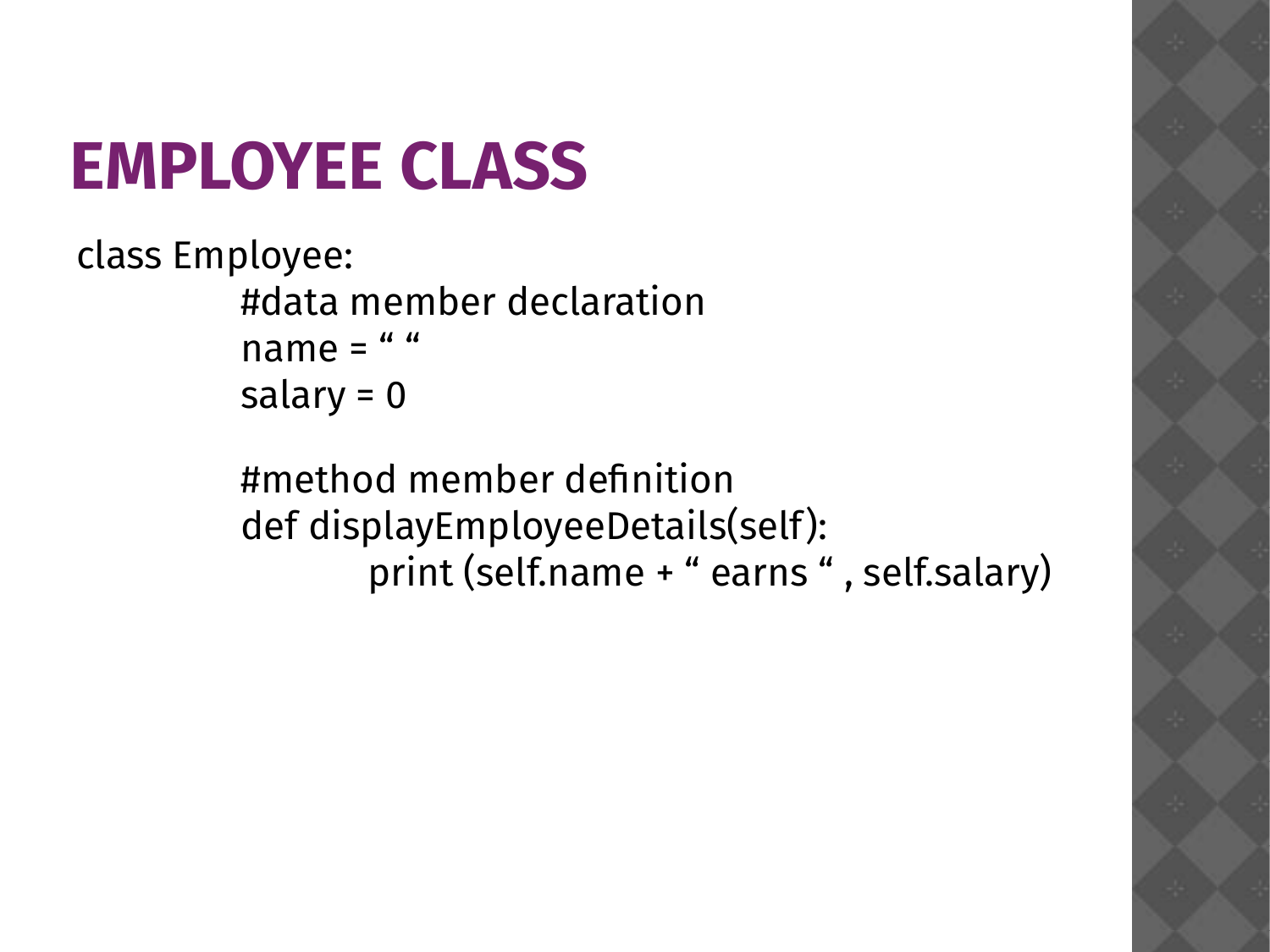

Employee class
class Employee:
		#data member declaration
		name = “ “
		salary = 0

		#method member definition
		def displayEmployeeDetails(self):
			print (self.name + “ earns “ , self.salary)